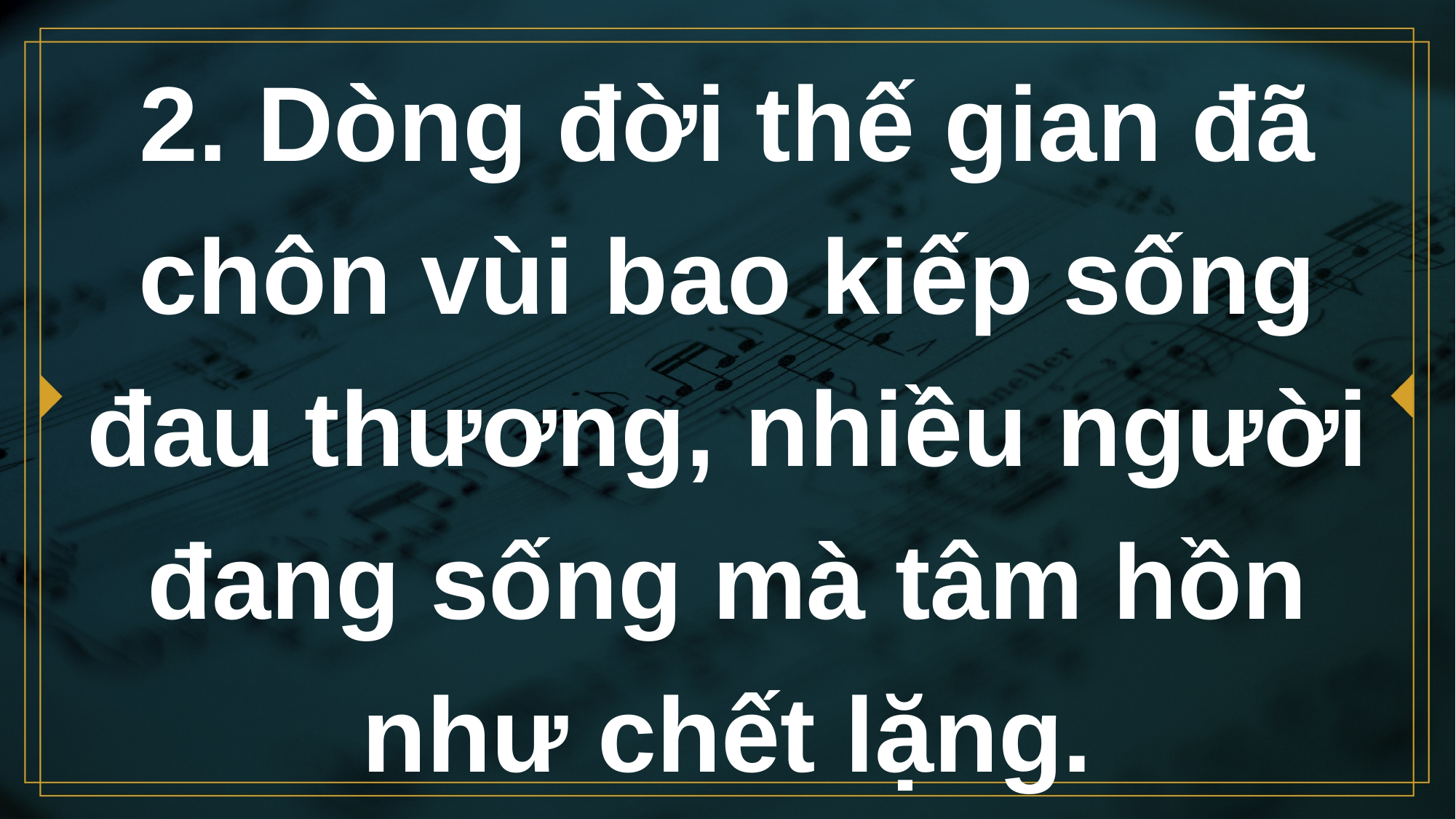

# 2. Dòng đời thế gian đã chôn vùi bao kiếp sống đau thương, nhiều người đang sống mà tâm hồn như chết lặng.